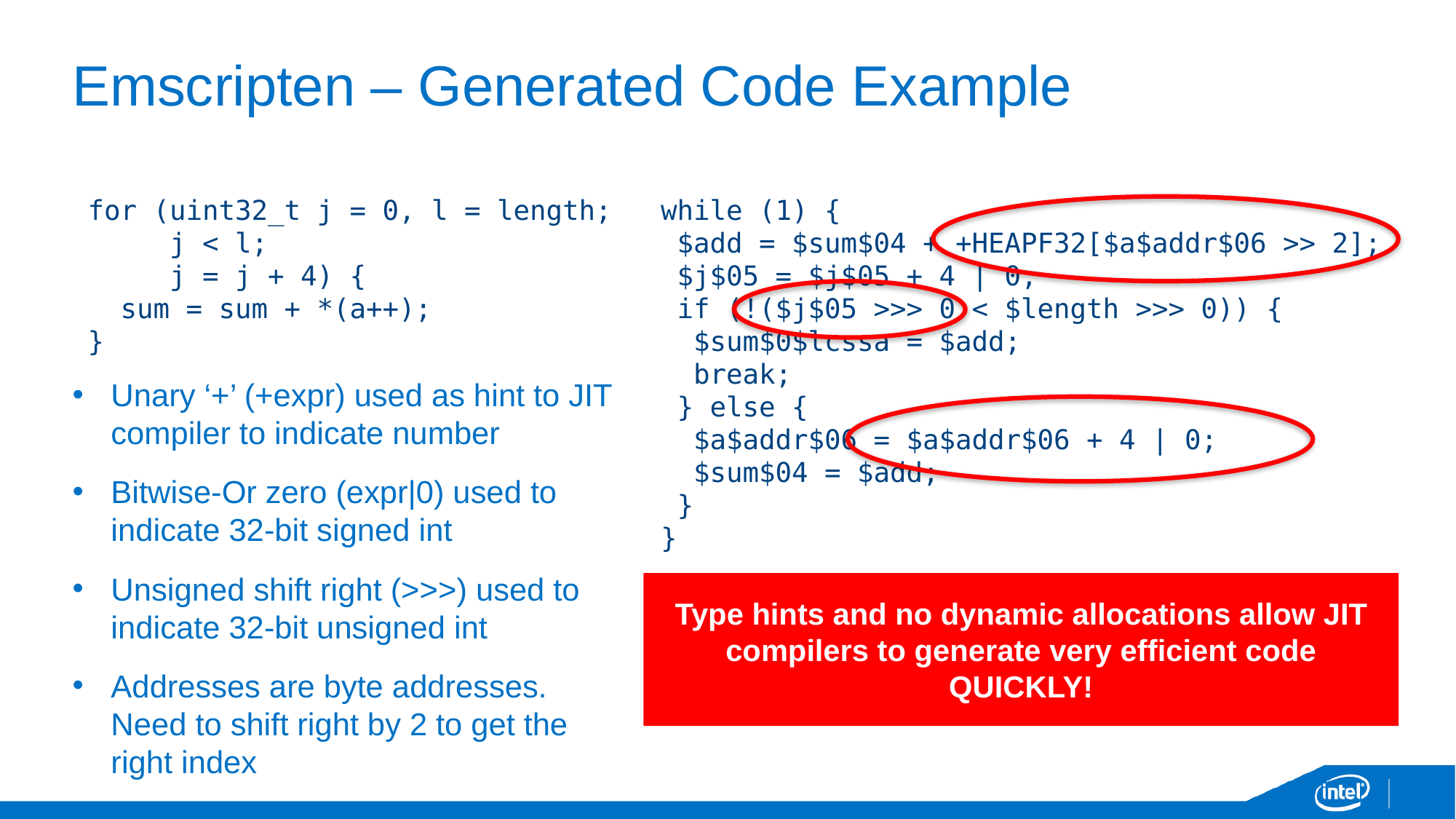

# Emscripten – Generated Code Example
for (uint32_t j = 0, l = length;
     j < l;
     j = j + 4) {
  sum = sum + *(a++);
}
while (1) {
 $add = $sum$04 + +HEAPF32[$a$addr$06 >> 2];
 $j$05 = $j$05 + 4 | 0;
 if (!($j$05 >>> 0 < $length >>> 0)) {
  $sum$0$lcssa = $add;
  break;
 } else {
  $a$addr$06 = $a$addr$06 + 4 | 0;
  $sum$04 = $add;
 }
}

Unary ‘+’ (+expr) used as hint to JIT compiler to indicate number
Bitwise-Or zero (expr|0) used to indicate 32-bit signed int
Unsigned shift right (>>>) used to indicate 32-bit unsigned int
Addresses are byte addresses. Need to shift right by 2 to get the right index

Type hints and no dynamic allocations allow JIT compilers to generate very efficient code QUICKLY!